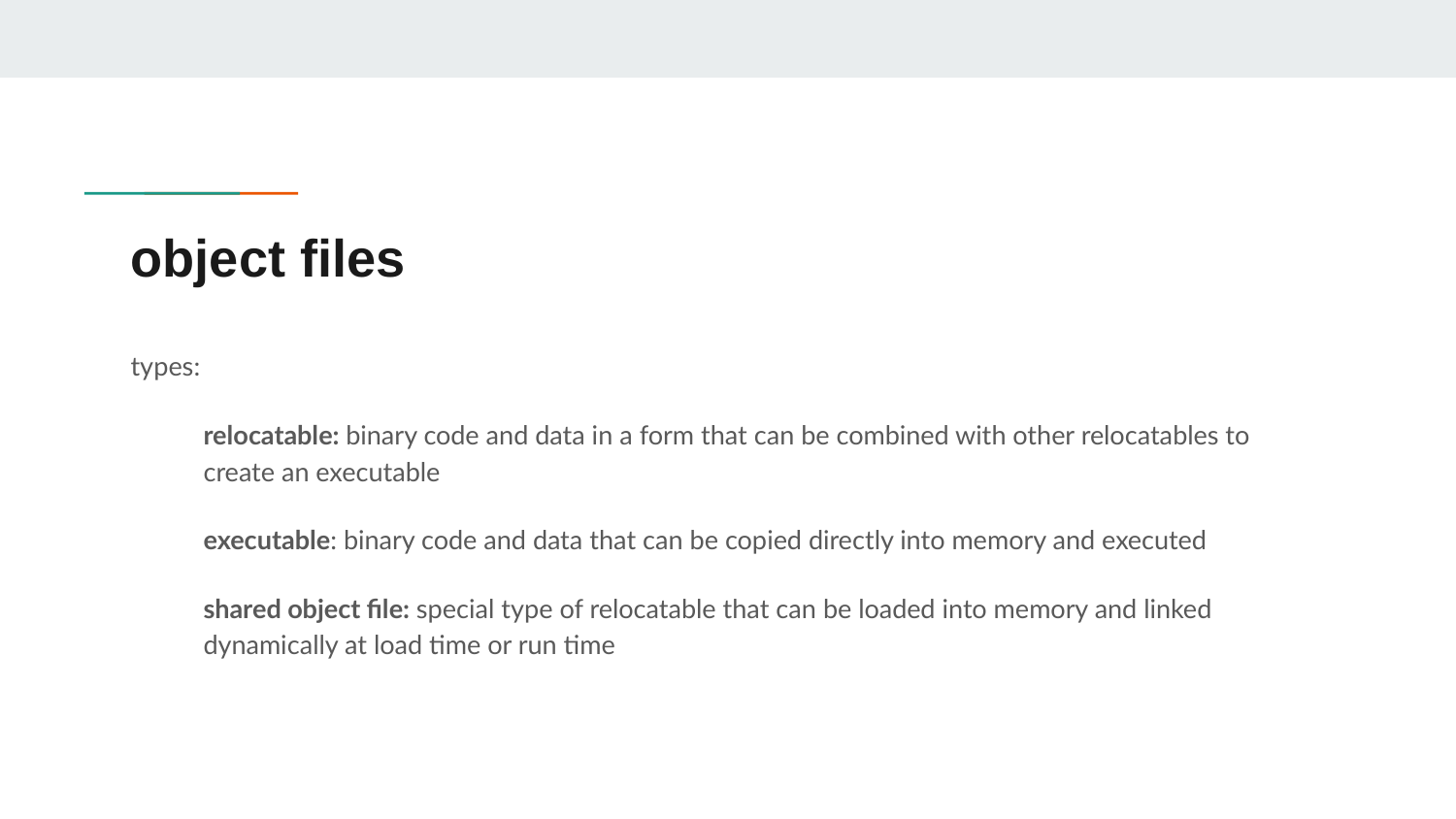

# object files
types:
relocatable: binary code and data in a form that can be combined with other relocatables to create an executable
executable: binary code and data that can be copied directly into memory and executed
shared object file: special type of relocatable that can be loaded into memory and linked dynamically at load time or run time